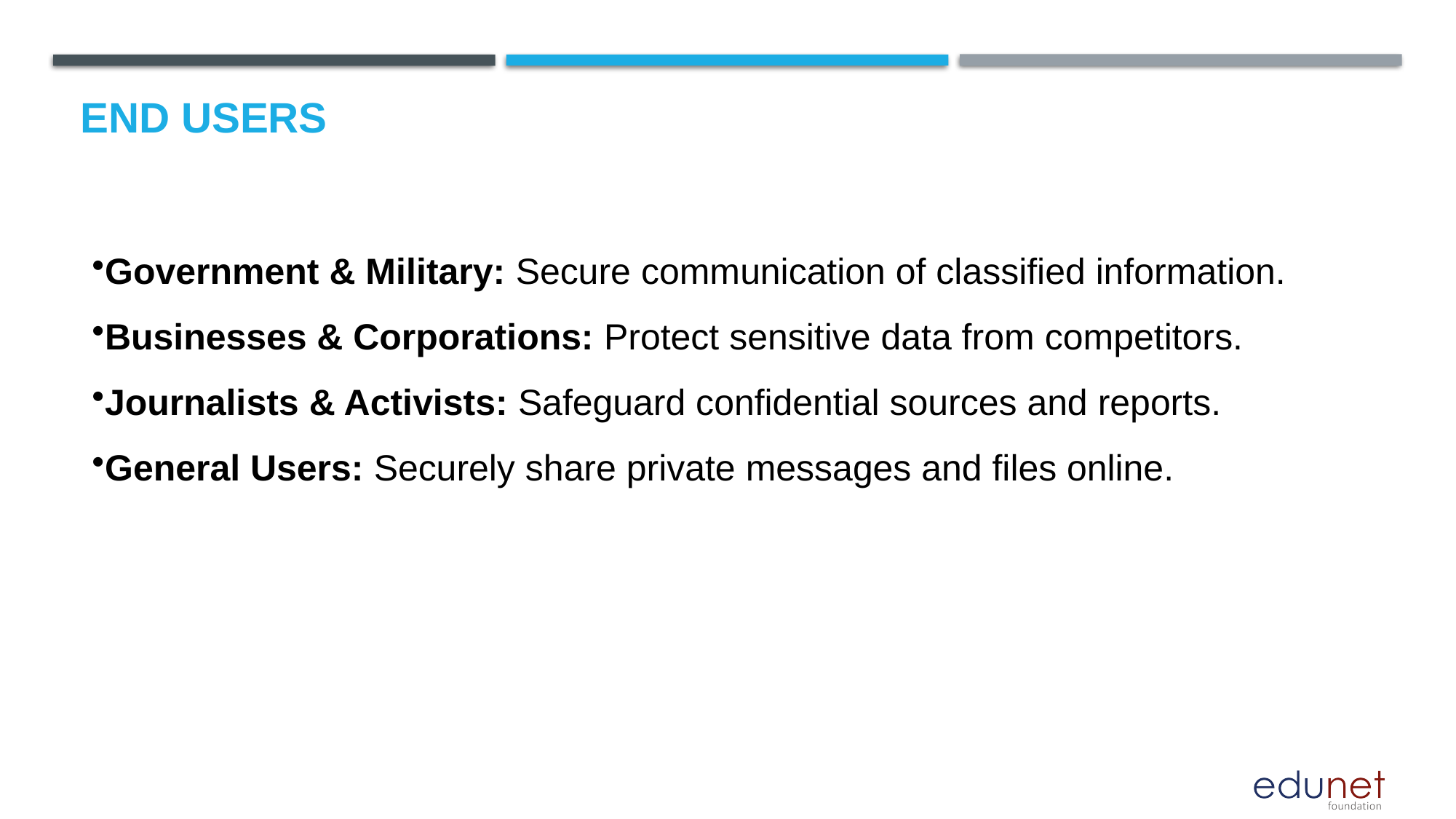

# End users
Government & Military: Secure communication of classified information.
Businesses & Corporations: Protect sensitive data from competitors.
Journalists & Activists: Safeguard confidential sources and reports.
General Users: Securely share private messages and files online.